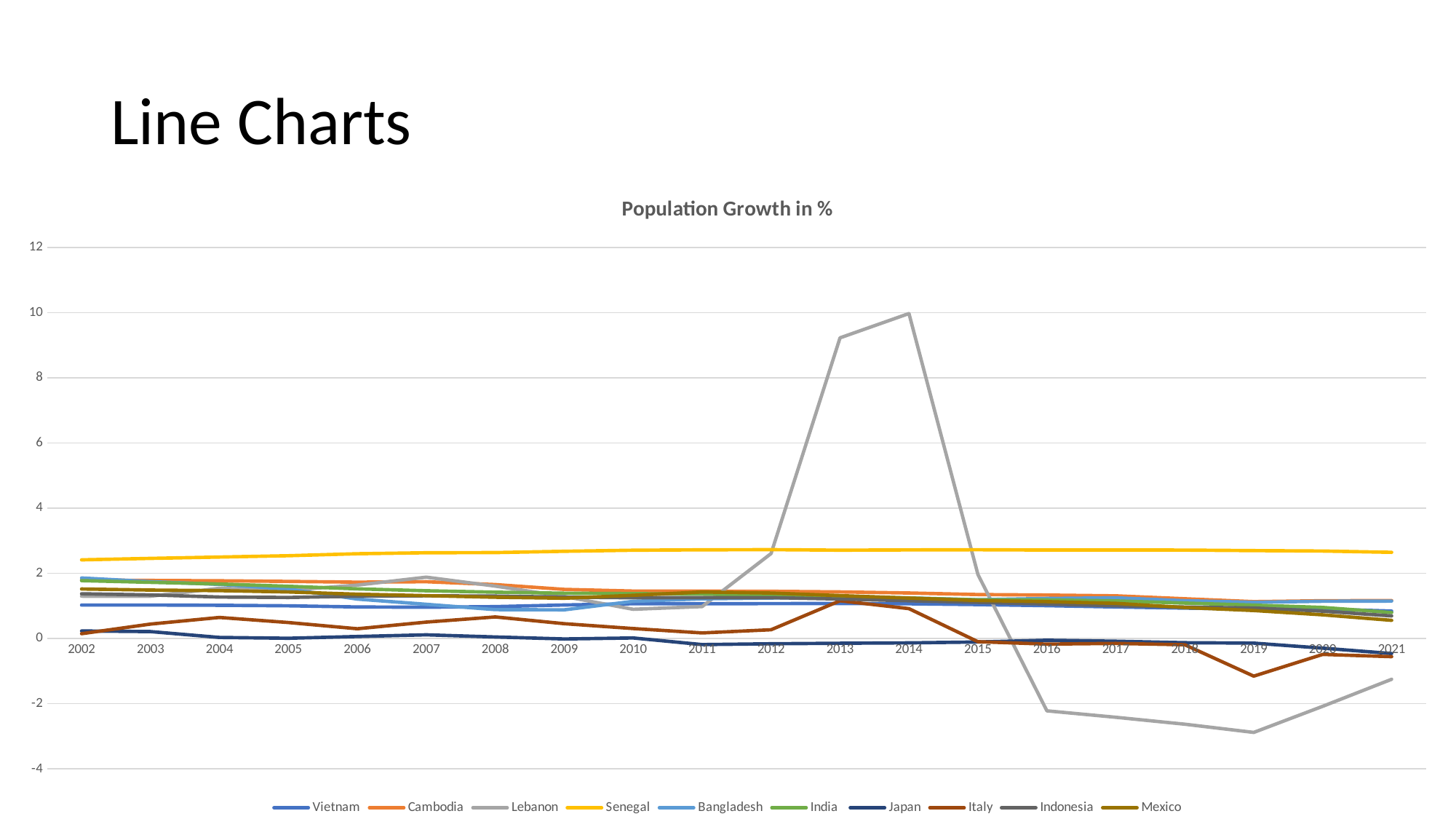

# Line Charts

### Chart: Population Growth in %

| Category | Vietnam | Cambodia | Lebanon | Senegal | Bangladesh | India  | Japan | Italy | Indonesia | Mexico |
|---|---|---|---|---|---|---|---|---|---|---|
| 2002 | 1.0277176 | 1.7959299 | 1.3007624 | 2.4149817 | 1.8580265 | 1.7767679 | 0.23252719 | 0.14891643 | 1.3735193 | 1.5204552 |
| 2003 | 1.0282926 | 1.7825762 | 1.2990447 | 2.459968 | 1.7465368 | 1.724269 | 0.21398095 | 0.44450731 | 1.3380439 | 1.4874005 |
| 2004 | 1.0201163 | 1.7723319 | 1.5417277 | 2.500339 | 1.6611916 | 1.6728109 | 0.03366226 | 0.64718271 | 1.2732265 | 1.469653 |
| 2005 | 1.0043618 | 1.7531759 | 1.4807859 | 2.5412635 | 1.5179751 | 1.6041292 | 0.0093921 | 0.49138911 | 1.2607483 | 1.4295117 |
| 2006 | 0.96916927 | 1.7302697 | 1.64098 | 2.6023344 | 1.2105899 | 1.524308 | 0.06337359 | 0.30055969 | 1.2993089 | 1.3605386 |
| 2007 | 0.96076781 | 1.7432556 | 1.8835598 | 2.6328119 | 1.0511172 | 1.4663718 | 0.11490885 | 0.50493369 | 1.3118476 | 1.3162368 |
| 2008 | 0.98025486 | 1.6566391 | 1.6088461 | 2.6375439 | 0.88783302 | 1.4223915 | 0.04842539 | 0.66246925 | 1.3021705 | 1.2675357 |
| 2009 | 1.0293921 | 1.5078919 | 1.2912798 | 2.6767475 | 0.88009348 | 1.3911949 | -0.01249463 | 0.45561345 | 1.2715321 | 1.2367437 |
| 2010 | 1.0674298 | 1.4572299 | 0.89807162 | 2.7107016 | 1.1415513 | 1.3775958 | 0.01796054 | 0.30759122 | 1.2515173 | 1.326579 |
| 2011 | 1.0674934 | 1.4538734 | 0.98111944 | 2.7220368 | 1.2189387 | 1.3615881 | -0.18522649 | 0.17197829 | 1.2557381 | 1.4276398 |
| 2012 | 1.0720132 | 1.4492842 | 2.6075208 | 2.7269724 | 1.2435712 | 1.332192 | -0.15971068 | 0.26954124 | 1.2559415 | 1.3966155 |
| 2013 | 1.0763795 | 1.4304997 | 9.2264961 | 2.7118193 | 1.2671573 | 1.2975488 | -0.14427188 | 1.1592511 | 1.2128178 | 1.3171608 |
| 2014 | 1.0663988 | 1.3977752 | 9.9719695 | 2.719051 | 1.2459602 | 1.2403622 | -0.13269422 | 0.9175041 | 1.1595066 | 1.2414667 |
| 2015 | 1.0422709 | 1.34979 | 1.9663733 | 2.7246361 | 1.1910611 | 1.1877953 | -0.10612499 | -0.09637613 | 1.1108549 | 1.1670088 |
| 2016 | 1.0092266 | 1.3340852 | -2.2172798 | 2.715443 | 1.2307954 | 1.1850462 | -0.05113742 | -0.16988407 | 1.0589421 | 1.1332343 |
| 2017 | 0.96871996 | 1.3104827 | -2.415521 | 2.7179778 | 1.2497241 | 1.1556245 | -0.0818743 | -0.14986112 | 1.0064395 | 1.0804207 |
| 2018 | 0.93284003 | 1.2214457 | -2.6272125 | 2.7146433 | 1.1613785 | 1.0875277 | -0.12688007 | -0.19006364 | 0.96620644 | 0.95166864 |
| 2019 | 0.90449121 | 1.1324422 | -2.8798659 | 2.6976312 | 1.1131725 | 1.0253108 | -0.14046498 | -1.1530284 | 0.93768927 | 0.86026509 |
| 2020 | 0.90629923 | 1.1600577 | -2.0793369 | 2.6843818 | 1.1442097 | 0.95522086 | -0.29419462 | -0.48709509 | 0.84038927 | 0.72724382 |
| 2021 | 0.84418168 | 1.1651358 | -1.2490352 | 2.6453805 | 1.1493185 | 0.79721609 | -0.45995242 | -0.55535716 | 0.69471769 | 0.55942083 |